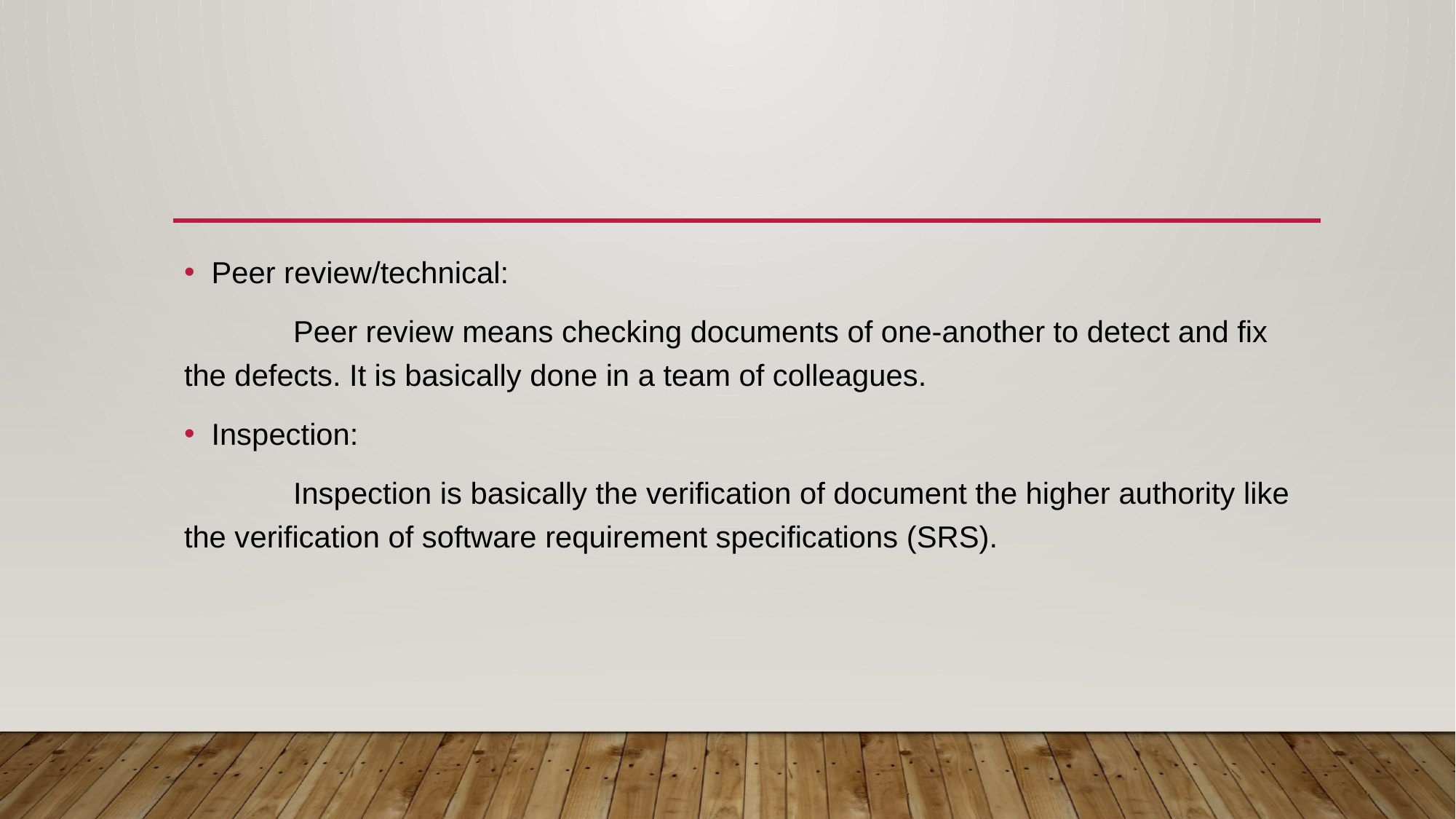

#
Peer review/technical:
	Peer review means checking documents of one-another to detect and fix the defects. It is basically done in a team of colleagues.
Inspection:
	Inspection is basically the verification of document the higher authority like the verification of software requirement specifications (SRS).